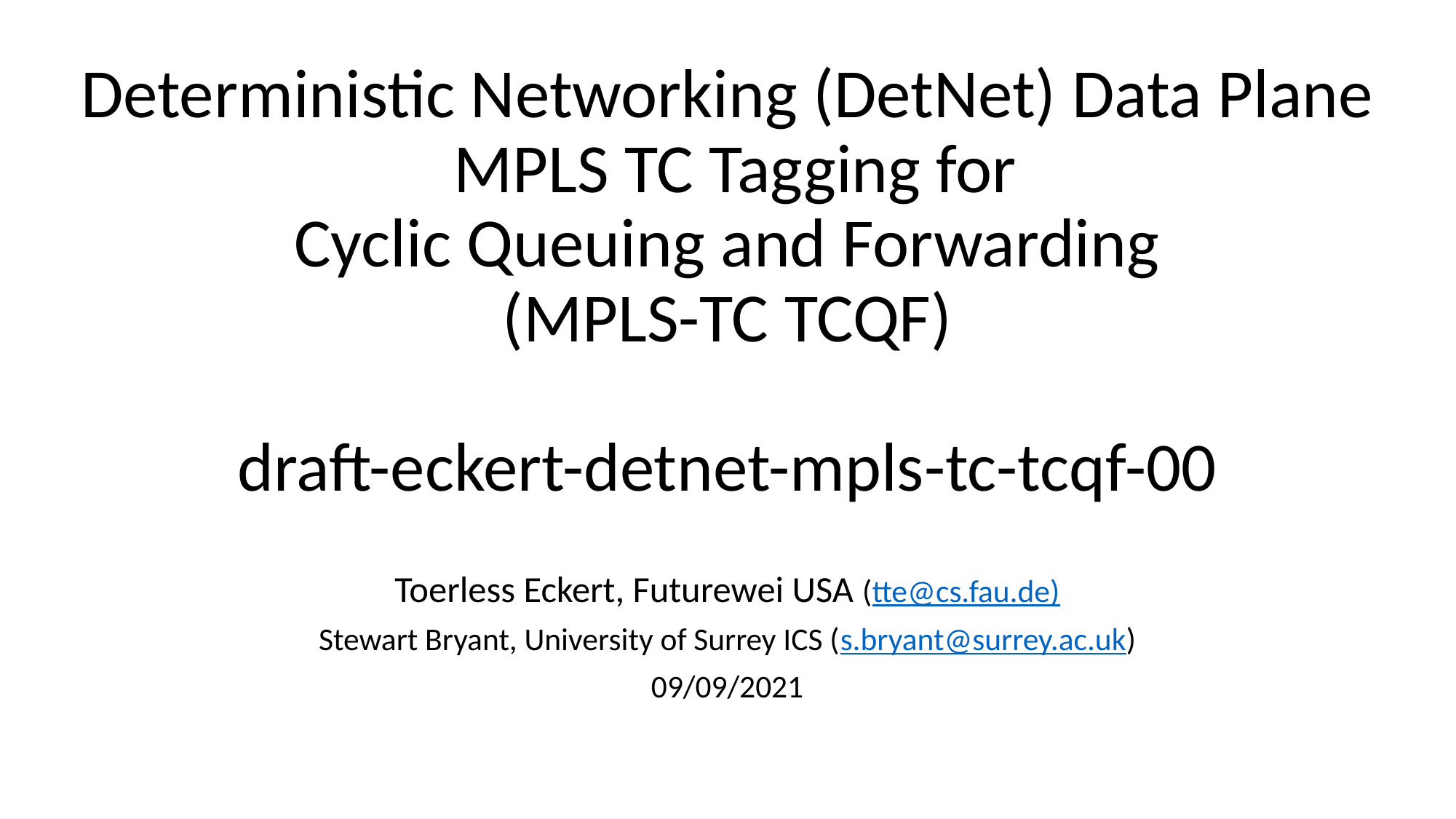

# Deterministic Networking (DetNet) Data Plane MPLS TC Tagging for Cyclic Queuing and Forwarding (MPLS-TC TCQF) draft-eckert-detnet-mpls-tc-tcqf-00
Toerless Eckert, Futurewei USA (tte@cs.fau.de)
Stewart Bryant, University of Surrey ICS (s.bryant@surrey.ac.uk)
09/09/2021